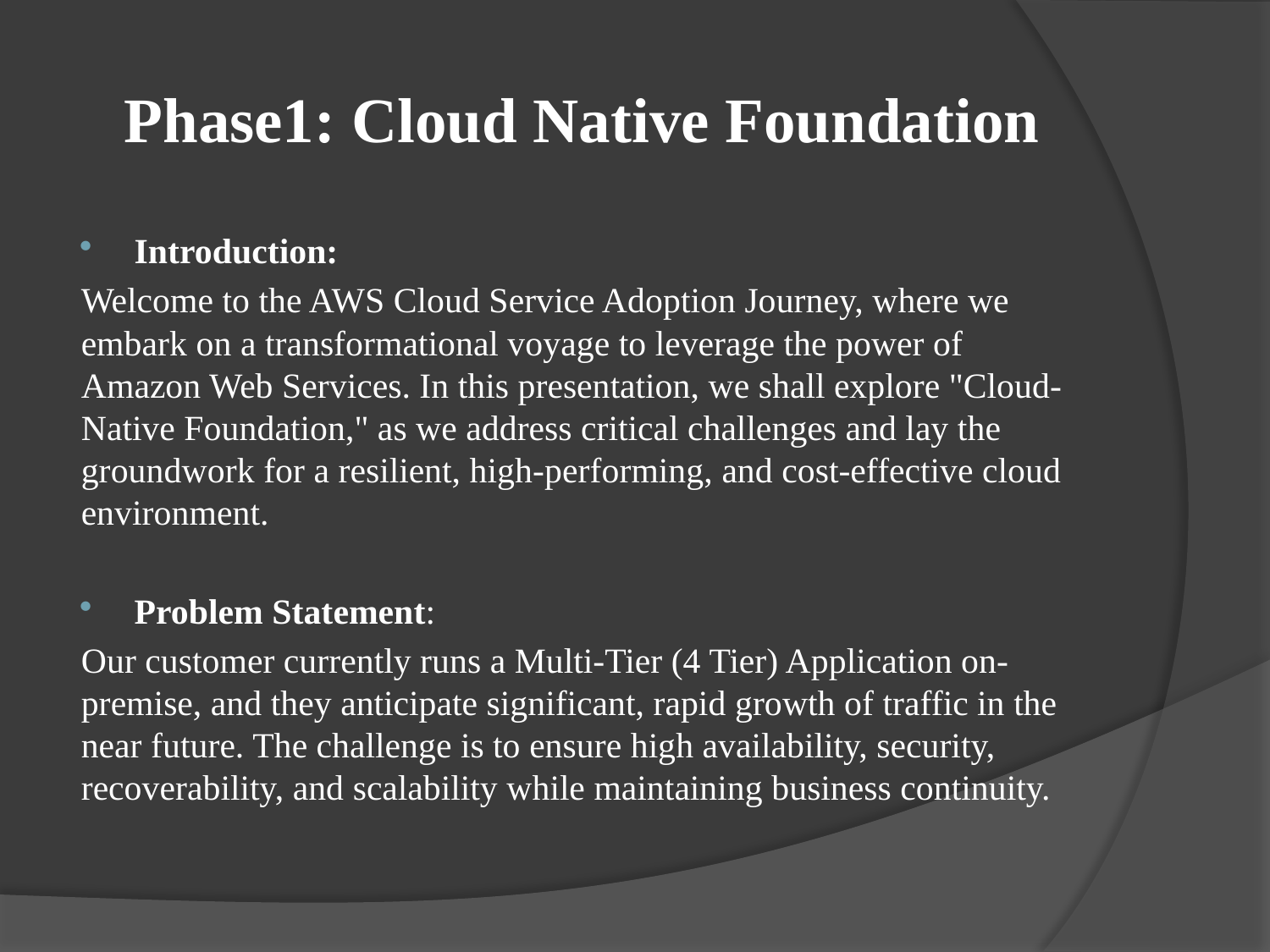

# Phase1: Cloud Native Foundation
Introduction:
Welcome to the AWS Cloud Service Adoption Journey, where we embark on a transformational voyage to leverage the power of Amazon Web Services. In this presentation, we shall explore "Cloud-Native Foundation," as we address critical challenges and lay the groundwork for a resilient, high-performing, and cost-effective cloud environment.

Problem Statement:
Our customer currently runs a Multi-Tier (4 Tier) Application on-premise, and they anticipate significant, rapid growth of traffic in the near future. The challenge is to ensure high availability, security, recoverability, and scalability while maintaining business continuity.